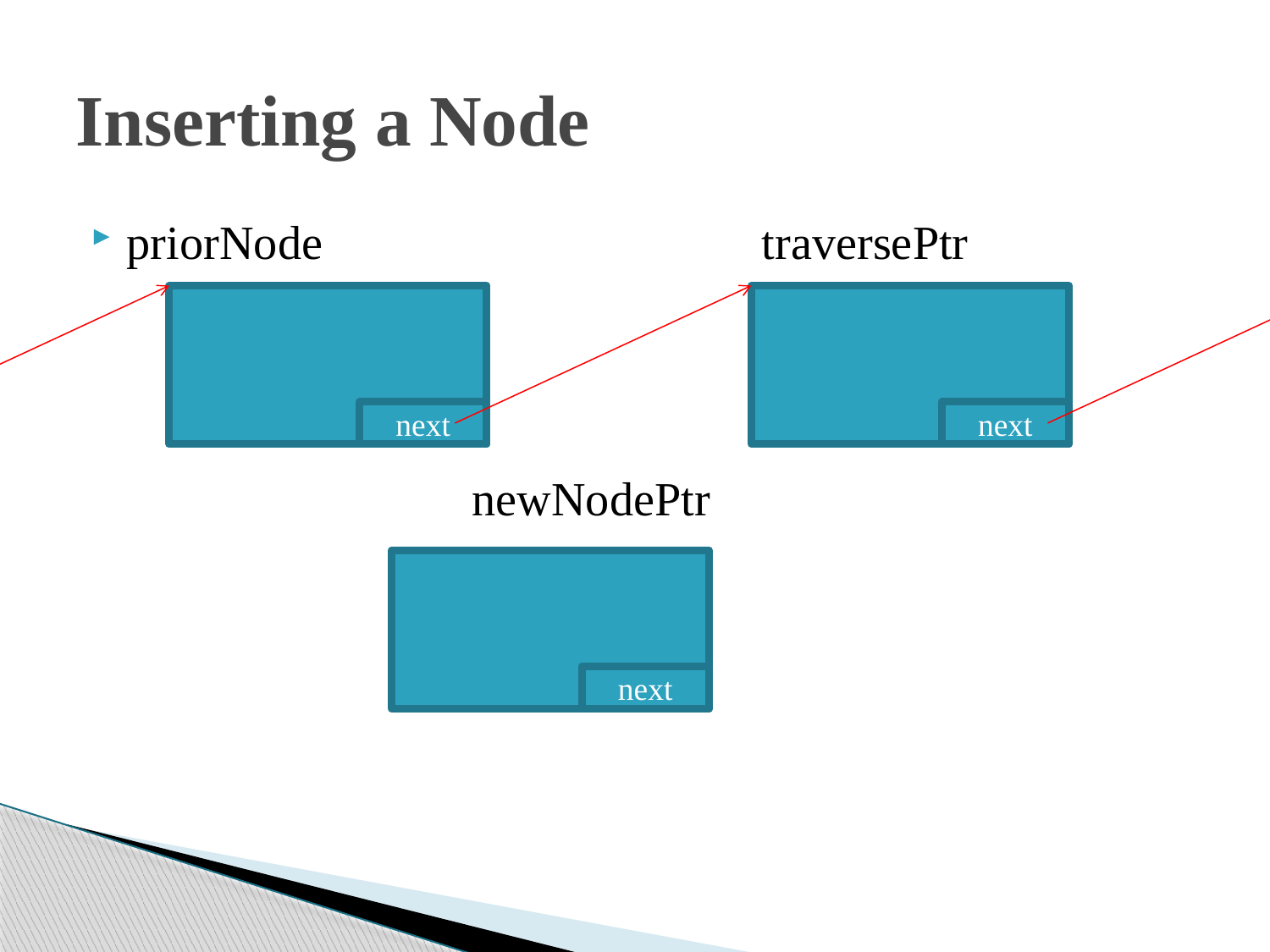

# Inserting a Node
priorNode				traversePtr

			newNodePtr

next
next

next